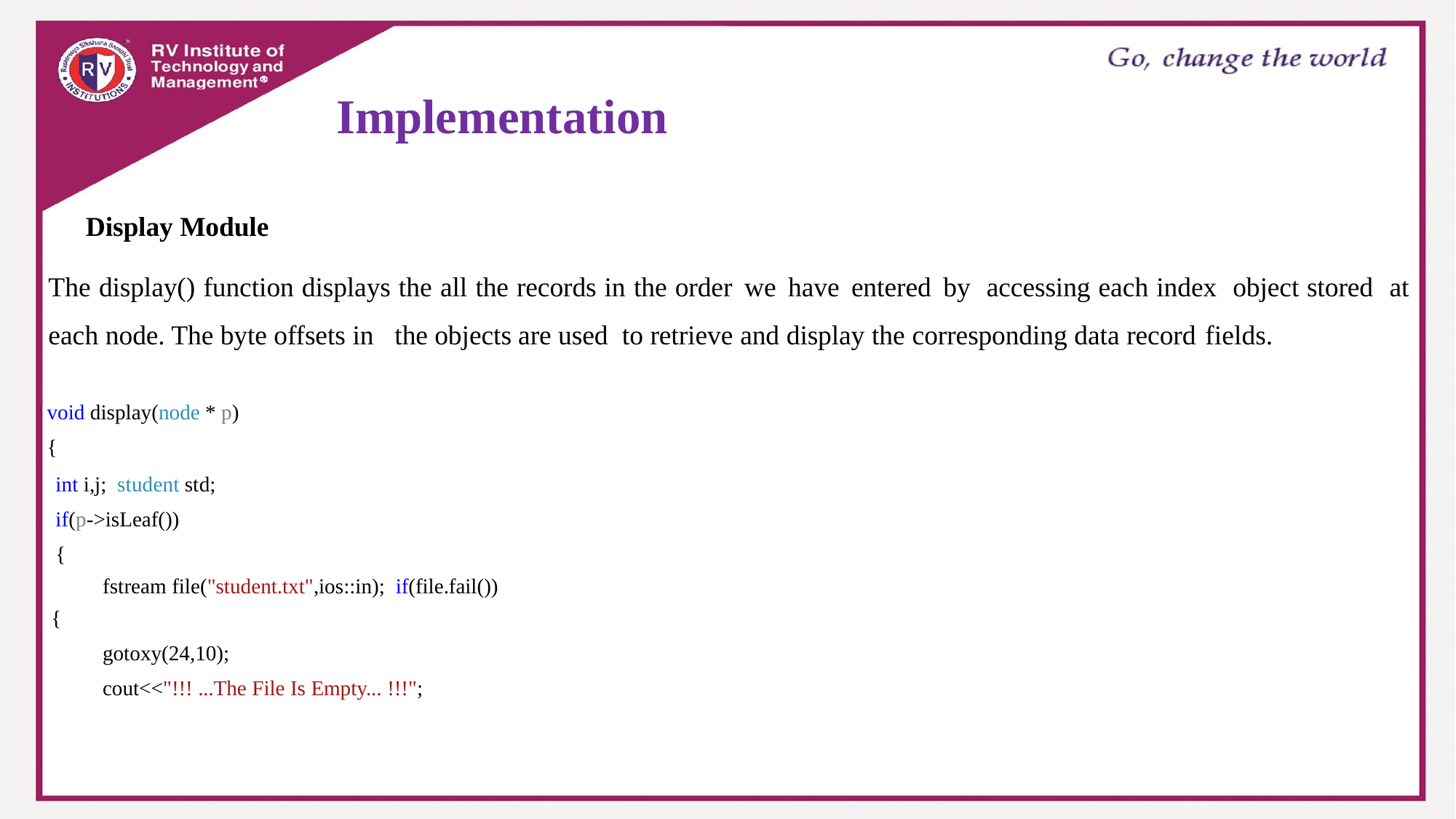

# Implementation
Display Module
The display() function displays the all the records in the order we have entered by  accessing each index object stored at each node. The byte offsets in   the objects are used  to retrieve and display the corresponding data record fields.

void display(node * p)
{
int i,j;  student std;
if(p->isLeaf())
{
fstream file("student.txt",ios::in);  if(file.fail())
{
gotoxy(24,10);
cout<<"!!! ...The File Is Empty... !!!";